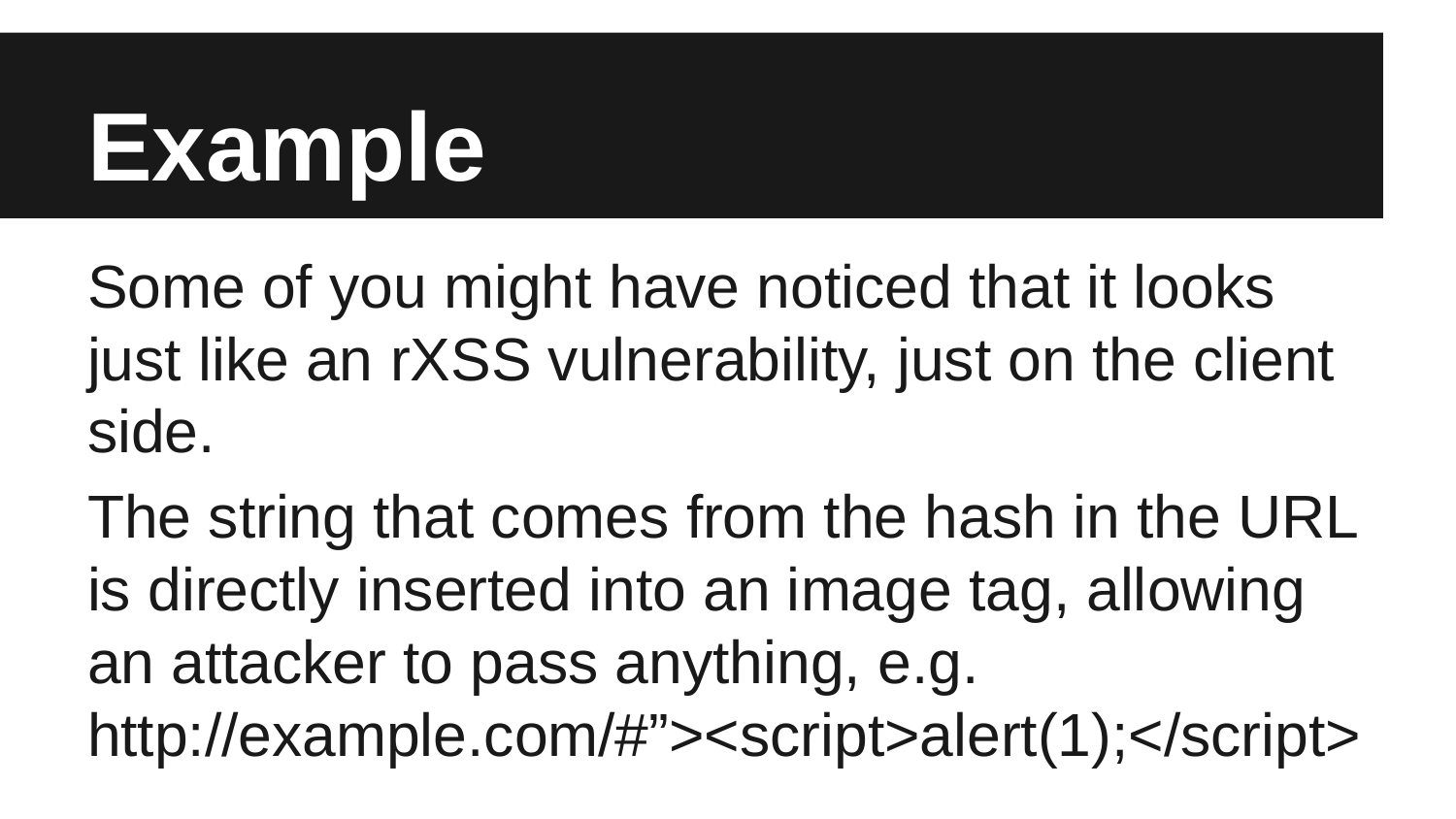

# Example
Some of you might have noticed that it looks just like an rXSS vulnerability, just on the client side.
The string that comes from the hash in the URL is directly inserted into an image tag, allowing an attacker to pass anything, e.g. http://example.com/#”><script>alert(1);</script>